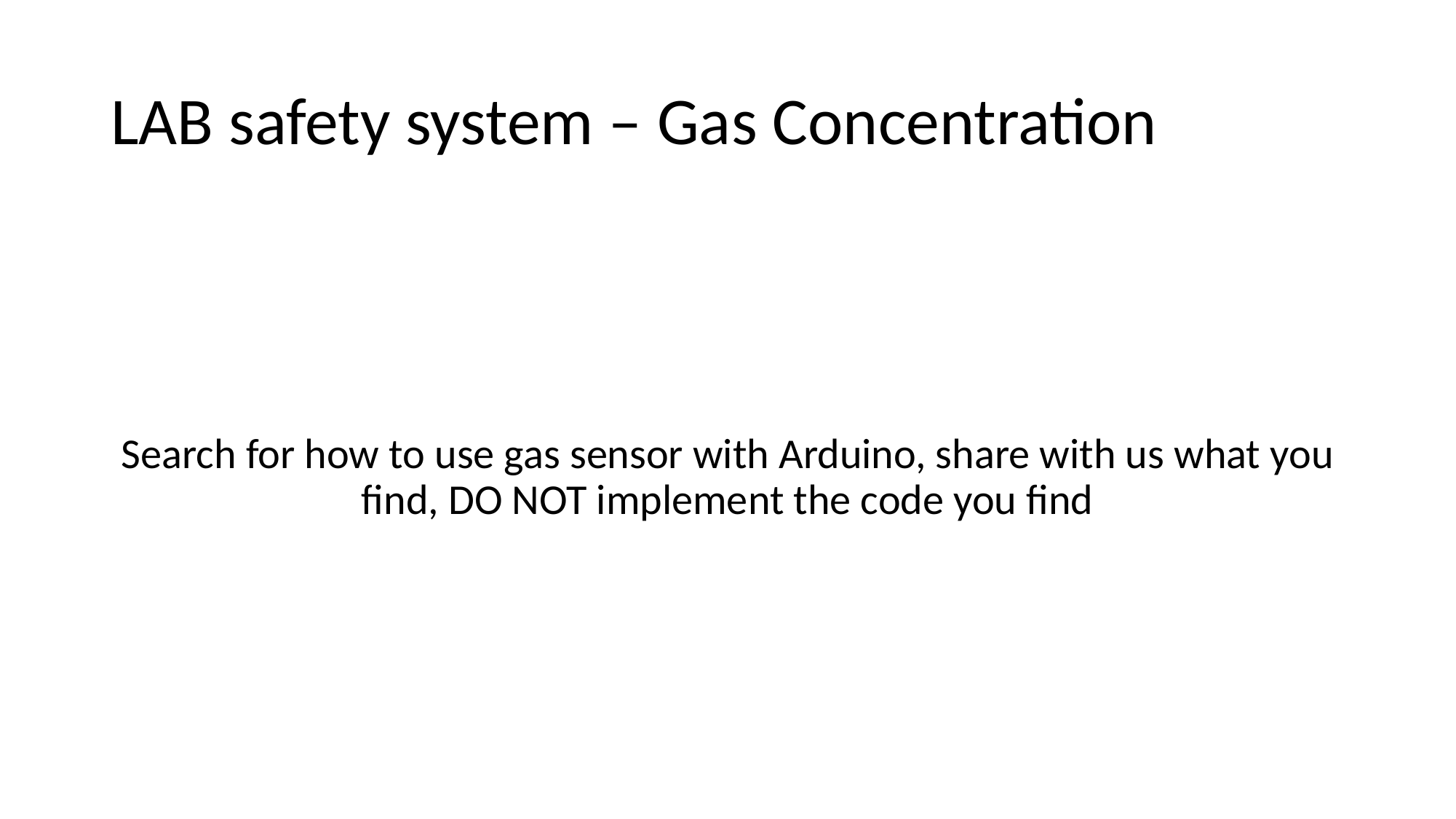

# LAB safety system – Gas Concentration
Search for how to use gas sensor with Arduino, share with us what you find, DO NOT implement the code you find